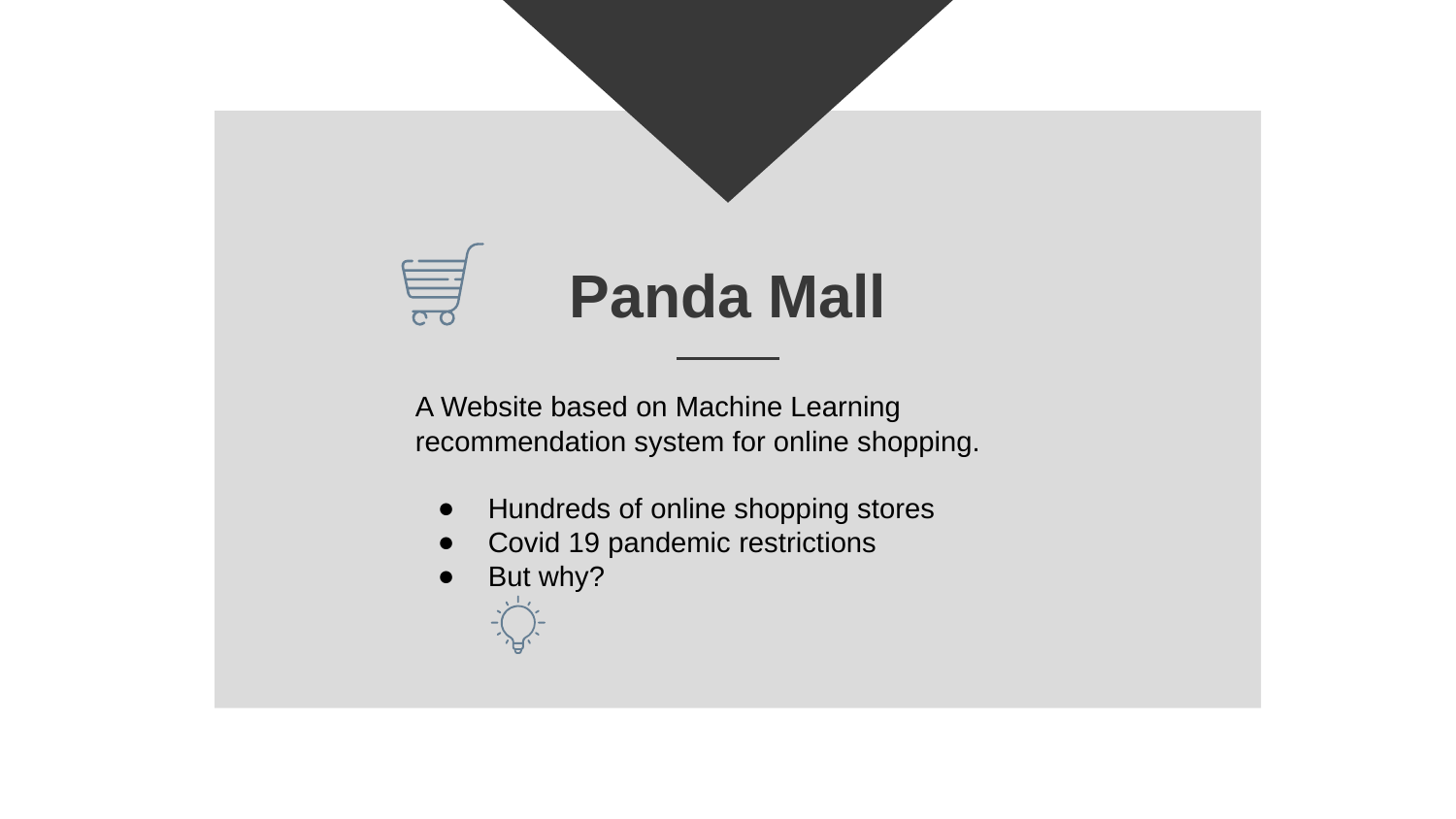

# Panda Mall

A Website based on Machine Learning recommendation system for online shopping.

Hundreds of online shopping stores
Covid 19 pandemic restrictions
But why?